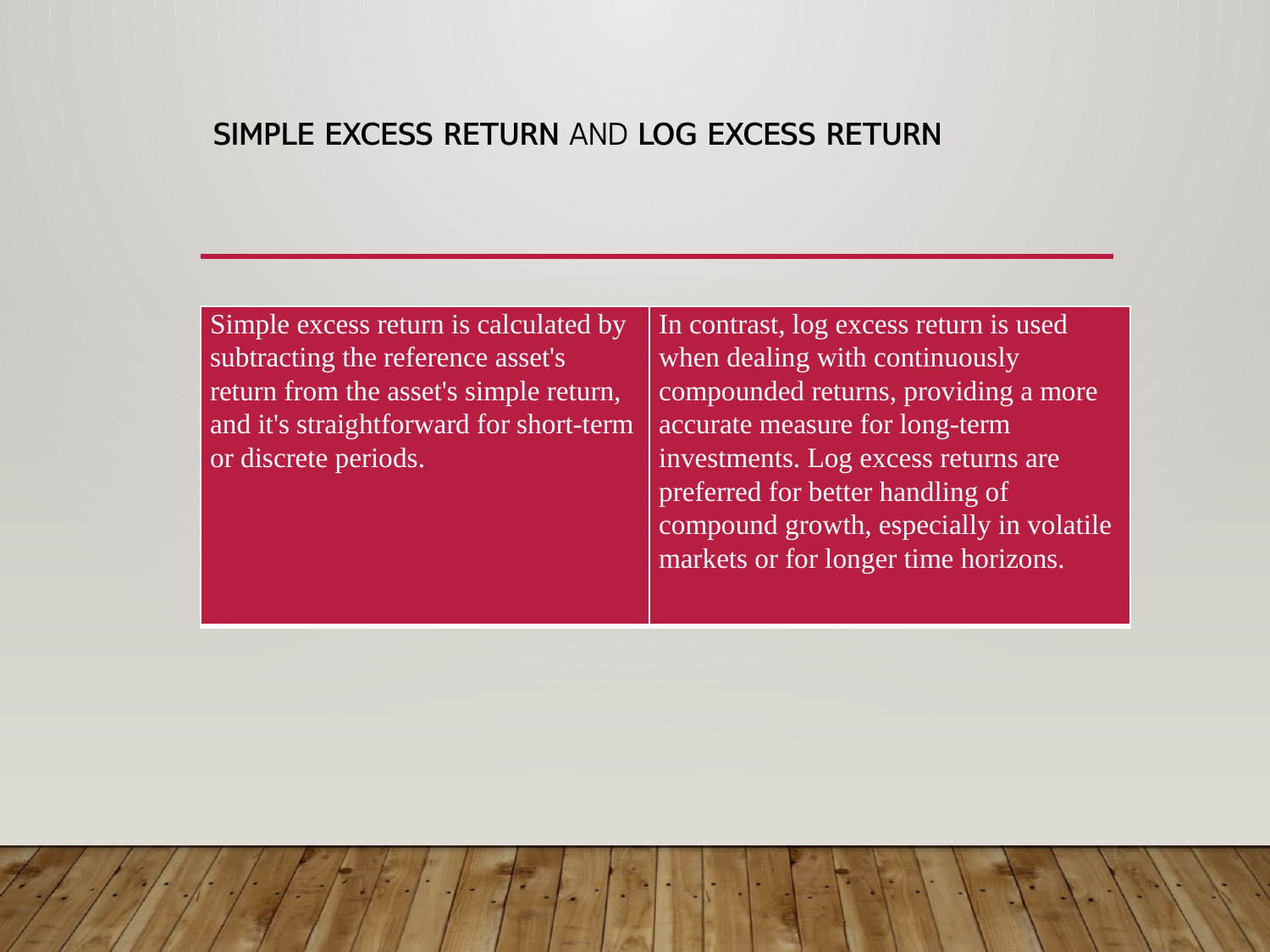

# Simple Excess Return and Log Excess Return
| Simple excess return is calculated by subtracting the reference asset's return from the asset's simple return, and it's straightforward for short-term or discrete periods. | In contrast, log excess return is used when dealing with continuously compounded returns, providing a more accurate measure for long-term investments. Log excess returns are preferred for better handling of compound growth, especially in volatile markets or for longer time horizons. |
| --- | --- |